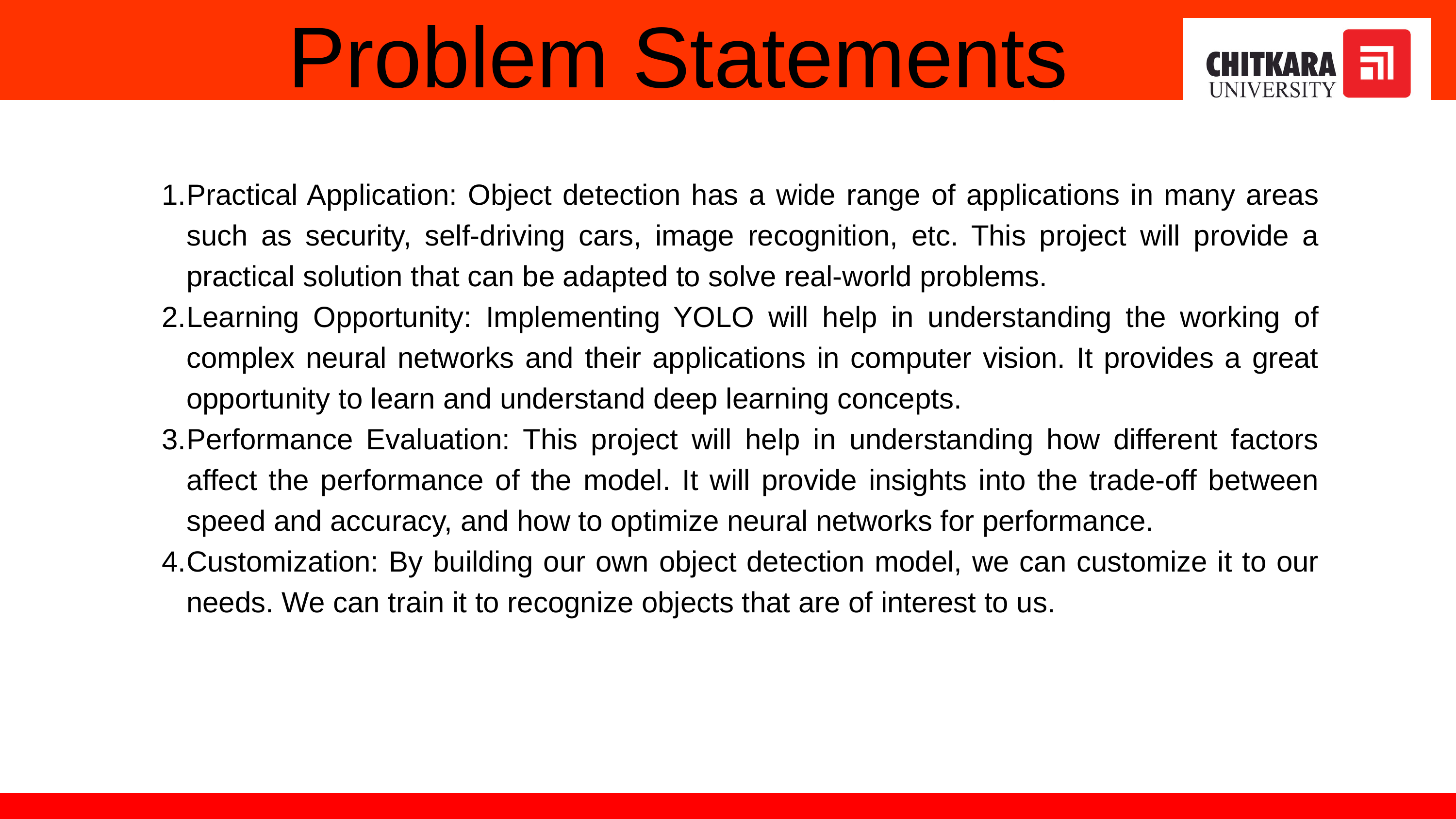

Problem Statements

Practical Application: Object detection has a wide range of applications in many areas such as security, self-driving cars, image recognition, etc. This project will provide a practical solution that can be adapted to solve real-world problems.
Learning Opportunity: Implementing YOLO will help in understanding the working of complex neural networks and their applications in computer vision. It provides a great opportunity to learn and understand deep learning concepts.
Performance Evaluation: This project will help in understanding how different factors affect the performance of the model. It will provide insights into the trade-off between speed and accuracy, and how to optimize neural networks for performance.
Customization: By building our own object detection model, we can customize it to our needs. We can train it to recognize objects that are of interest to us.